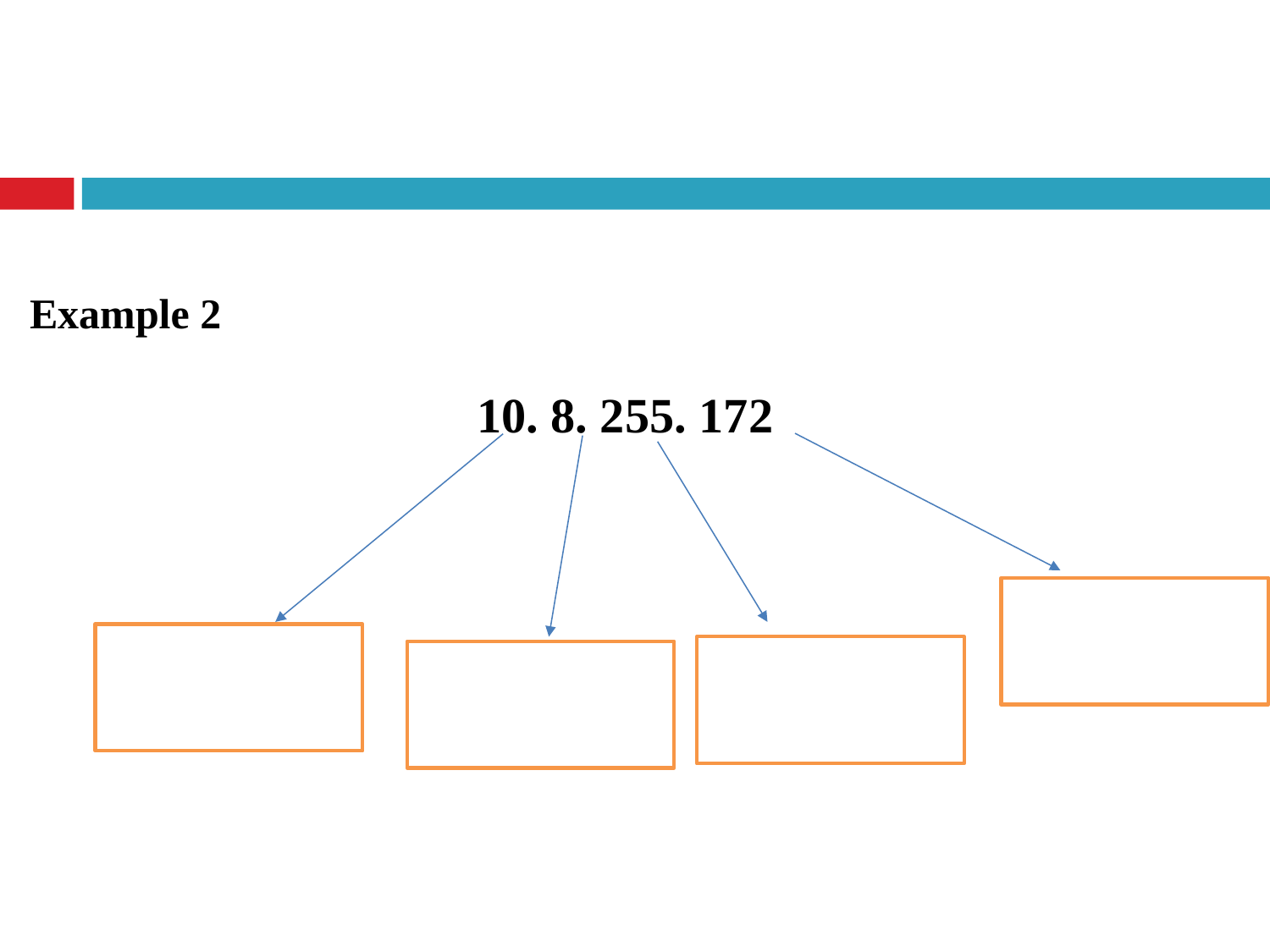

Example 2

          10. 8. 255. 172
10101100
00001010
11111111
00001000